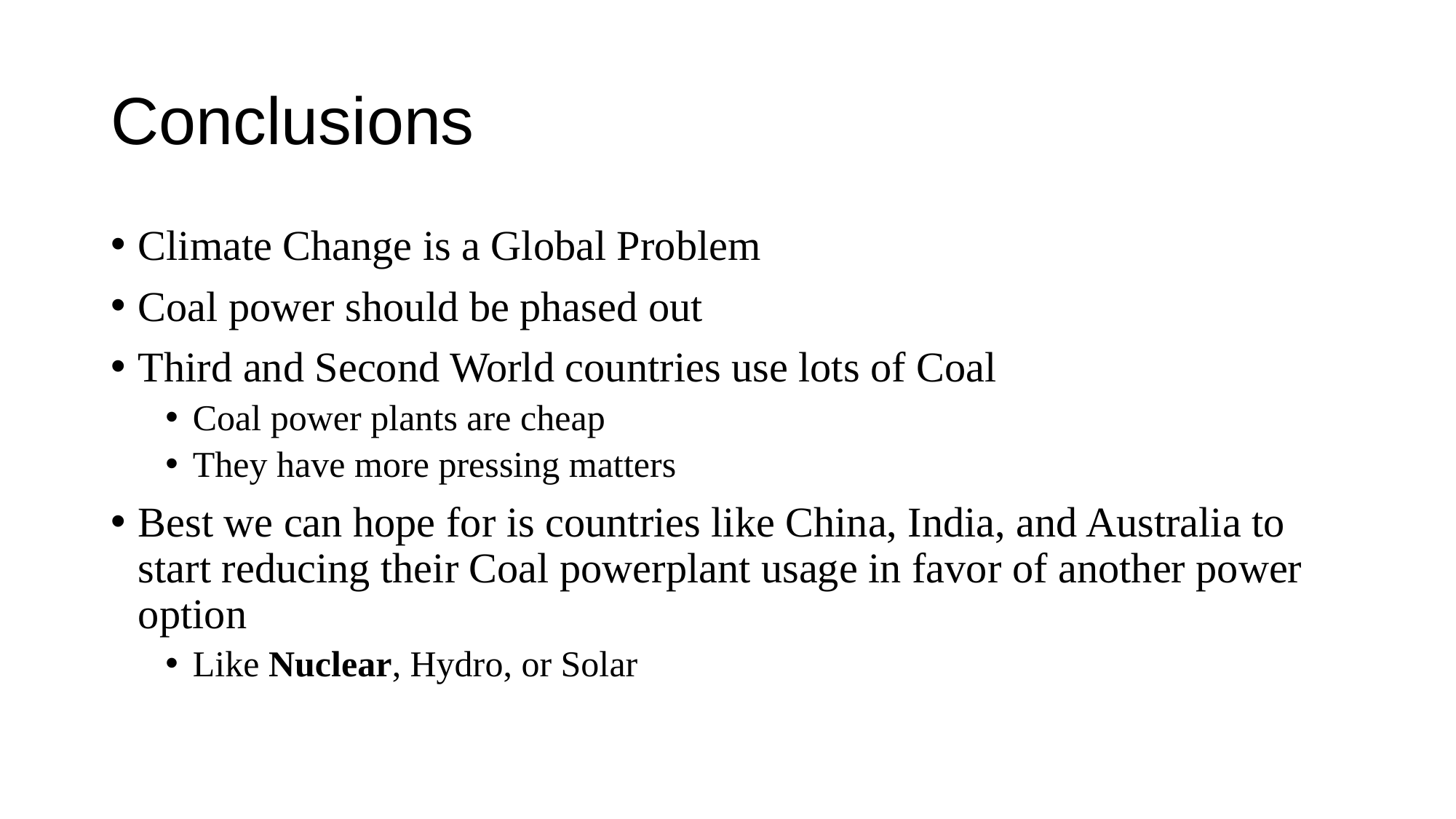

# Conclusions
Climate Change is a Global Problem
Coal power should be phased out
Third and Second World countries use lots of Coal
Coal power plants are cheap
They have more pressing matters
Best we can hope for is countries like China, India, and Australia to start reducing their Coal powerplant usage in favor of another power option
Like Nuclear, Hydro, or Solar